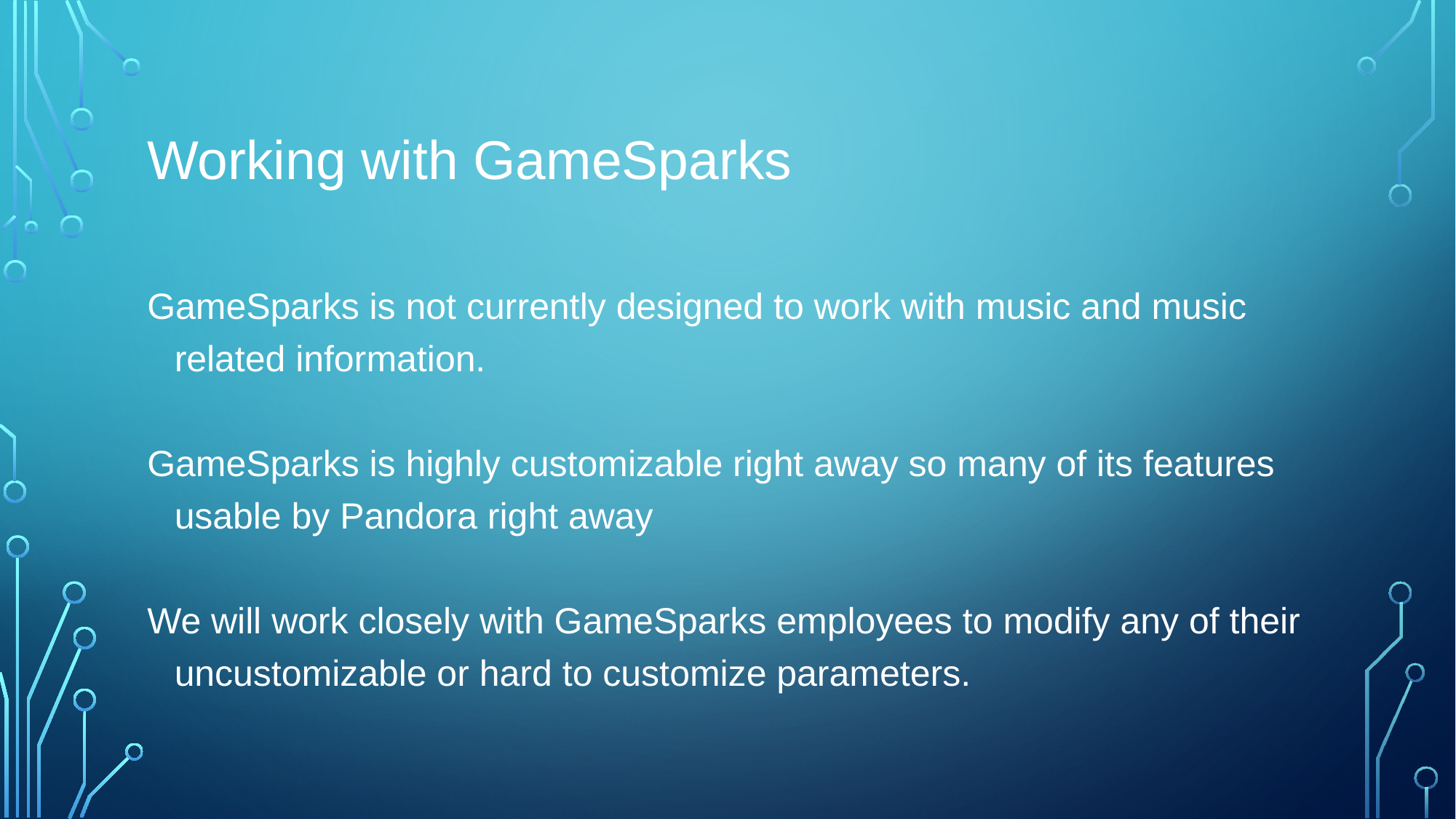

# Working with GameSparks
GameSparks is not currently designed to work with music and music related information.

GameSparks is highly customizable right away so many of its features usable by Pandora right away

We will work closely with GameSparks employees to modify any of their uncustomizable or hard to customize parameters.